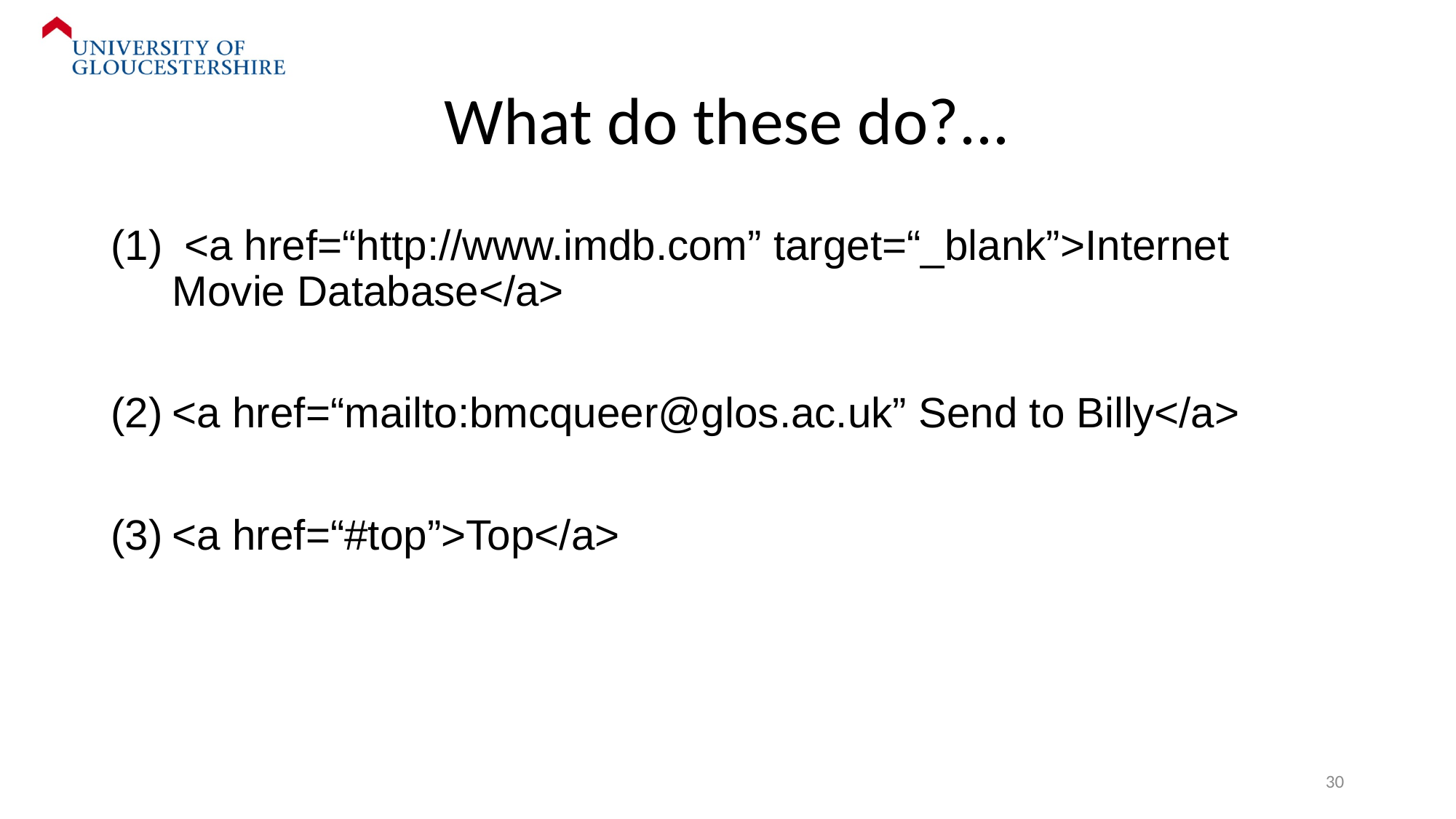

# What do these do?...
 <a href=“http://www.imdb.com” target=“_blank”>Internet Movie Database</a>

<a href=“mailto:bmcqueer@glos.ac.uk” Send to Billy</a>

<a href=“#top”>Top</a>
30